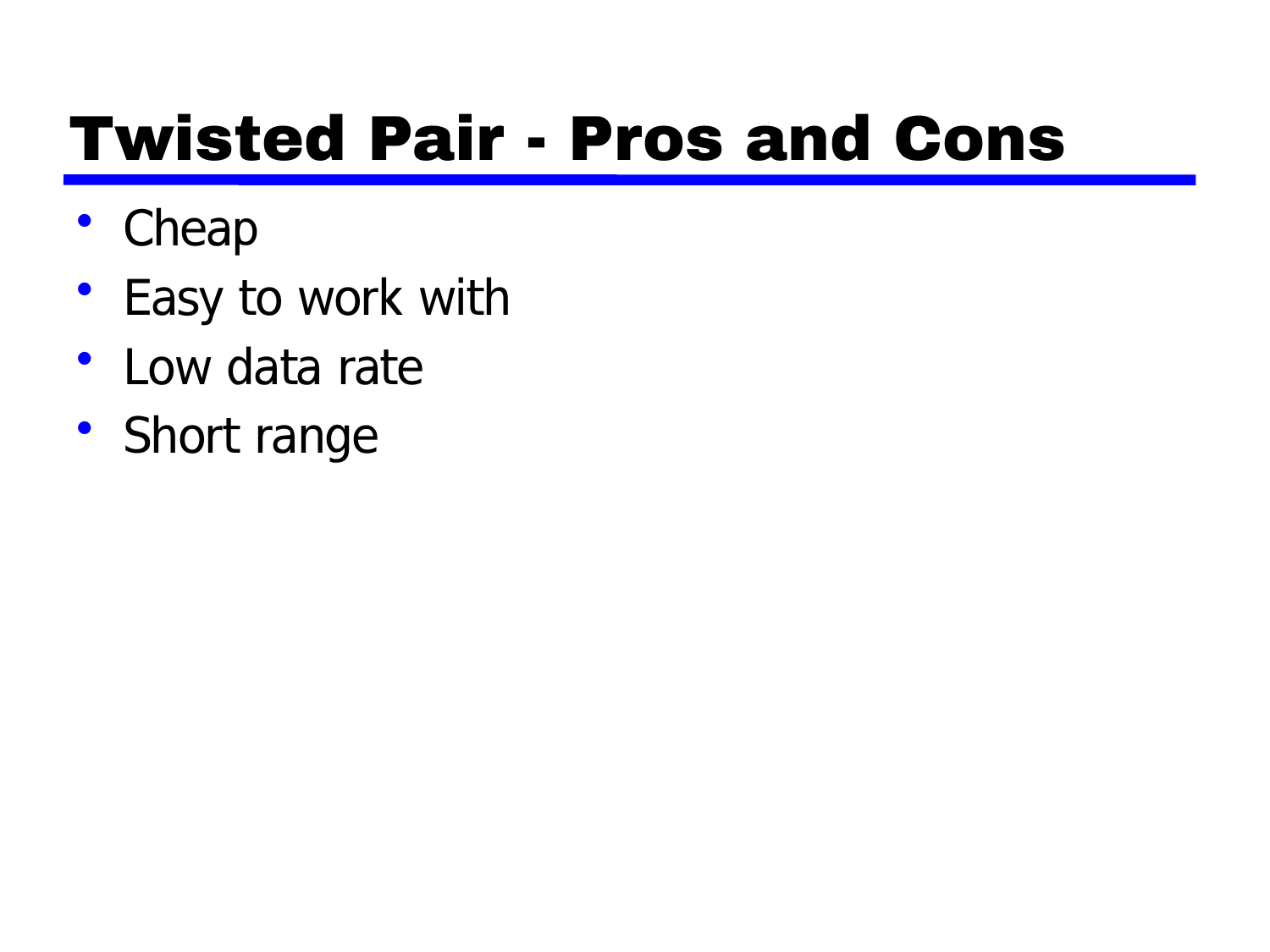

# Twisted Pair - Pros and Cons
Cheap
Easy to work with
Low data rate
Short range